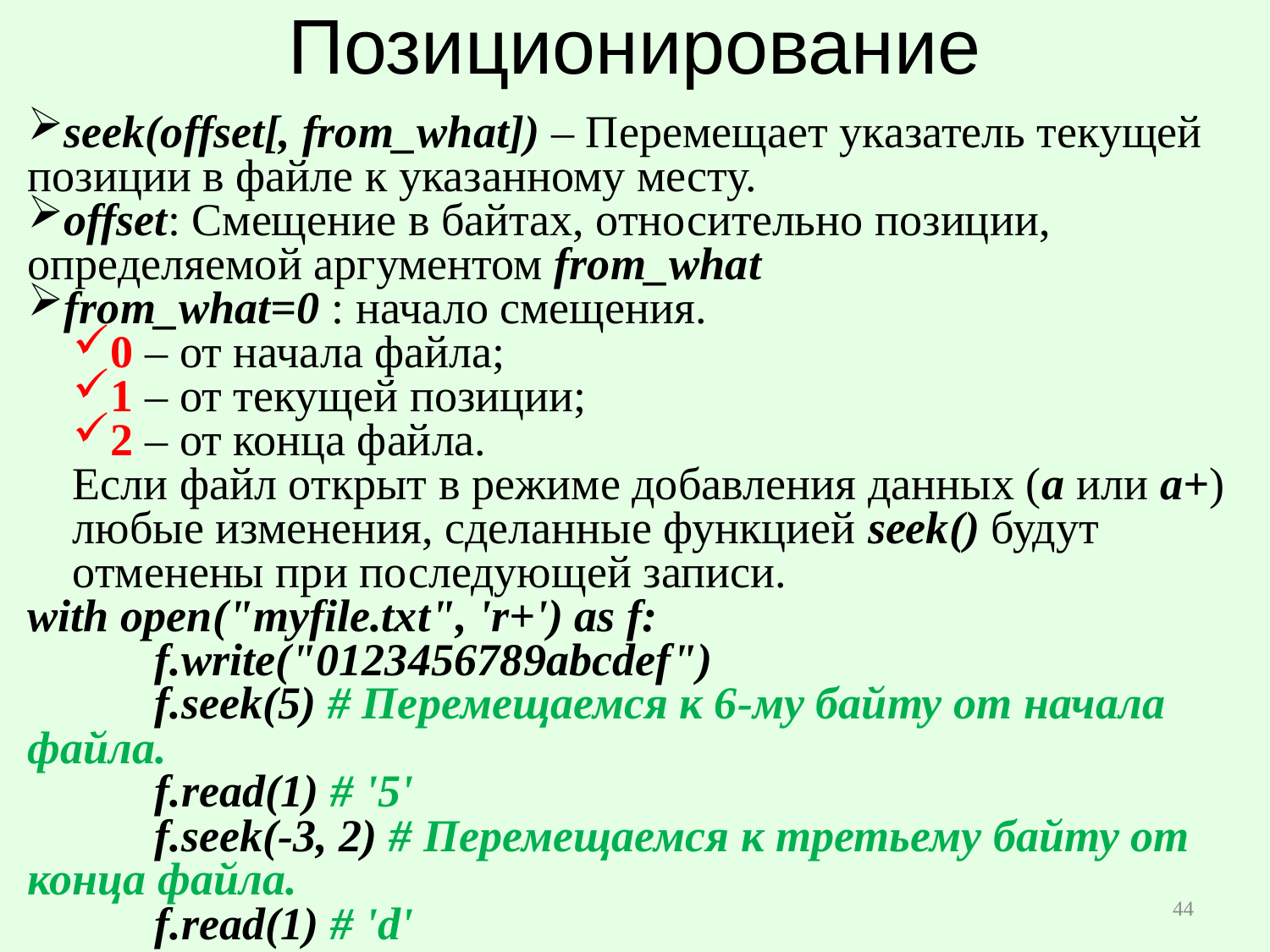

# Позиционирование
seek(offset[, from_what]) – Перемещает указатель текущей позиции в файле к указанному месту.
offset: Смещение в байтах, относительно позиции, определяемой аргументом from_what
from_what=0 : начало смещения.
0 – от начала файла;
1 – от текущей позиции;
2 – от конца файла.
Если файл открыт в режиме добавления данных (a или a+) любые изменения, сделанные функцией seek() будут отменены при последующей записи.
with open("myfile.txt", 'r+') as f:
	f.write("0123456789abcdef")
	f.seek(5) # Перемещаемся к 6-му байту от начала файла.
	f.read(1) # '5'
	f.seek(-3, 2) # Перемещаемся к третьему байту от конца файла.
	f.read(1) # 'd'
44